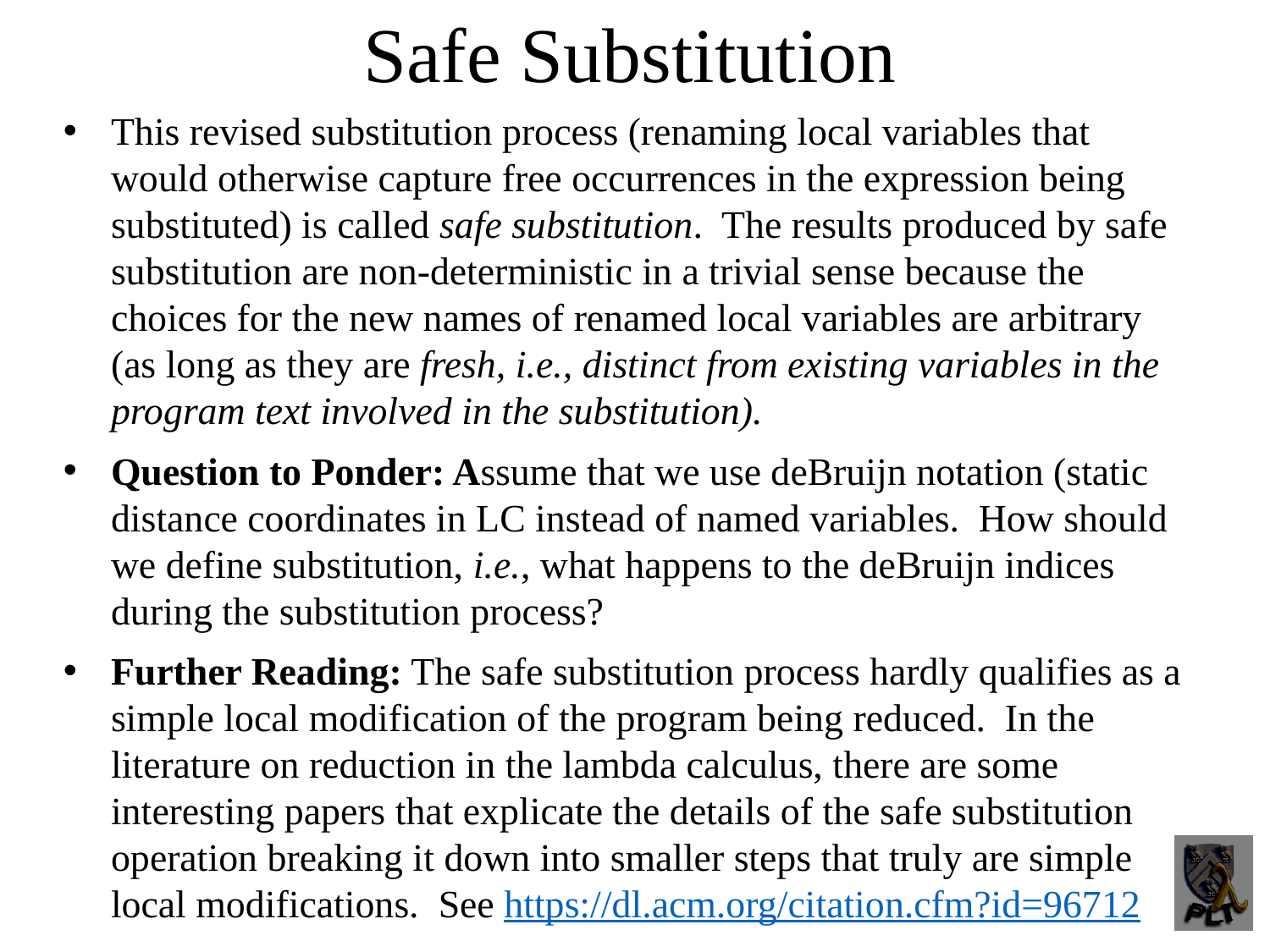

Safe Substitution
This revised substitution process (renaming local variables that would otherwise capture free occurrences in the expression being substituted) is called safe substitution.  The results produced by safe substitution are non-deterministic in a trivial sense because the choices for the new names of renamed local variables are arbitrary (as long as they are fresh, i.e., distinct from existing variables in the program text involved in the substitution).
Question to Ponder: Assume that we use deBruijn notation (static distance coordinates in LC instead of named variables.  How should we define substitution, i.e., what happens to the deBruijn indices during the substitution process?
Further Reading: The safe substitution process hardly qualifies as a simple local modification of the program being reduced.  In the literature on reduction in the lambda calculus, there are some interesting papers that explicate the details of the safe substitution operation breaking it down into smaller steps that truly are simple local modifications.  See https://dl.acm.org/citation.cfm?id=96712